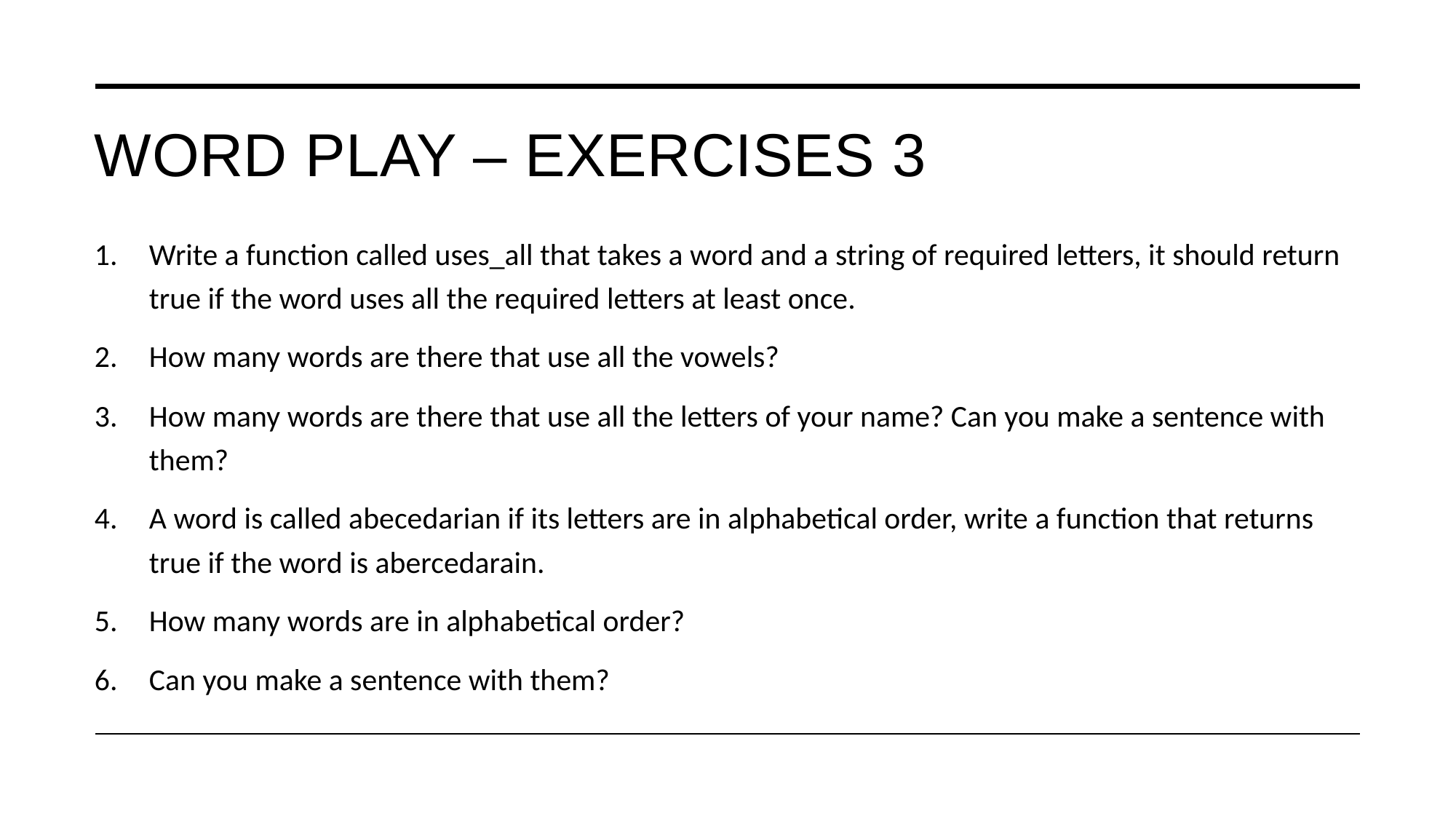

# Word play – exercises 3
Write a function called uses_all that takes a word and a string of required letters, it should return true if the word uses all the required letters at least once.
How many words are there that use all the vowels?
How many words are there that use all the letters of your name? Can you make a sentence with them?
A word is called abecedarian if its letters are in alphabetical order, write a function that returns true if the word is abercedarain.
How many words are in alphabetical order?
Can you make a sentence with them?